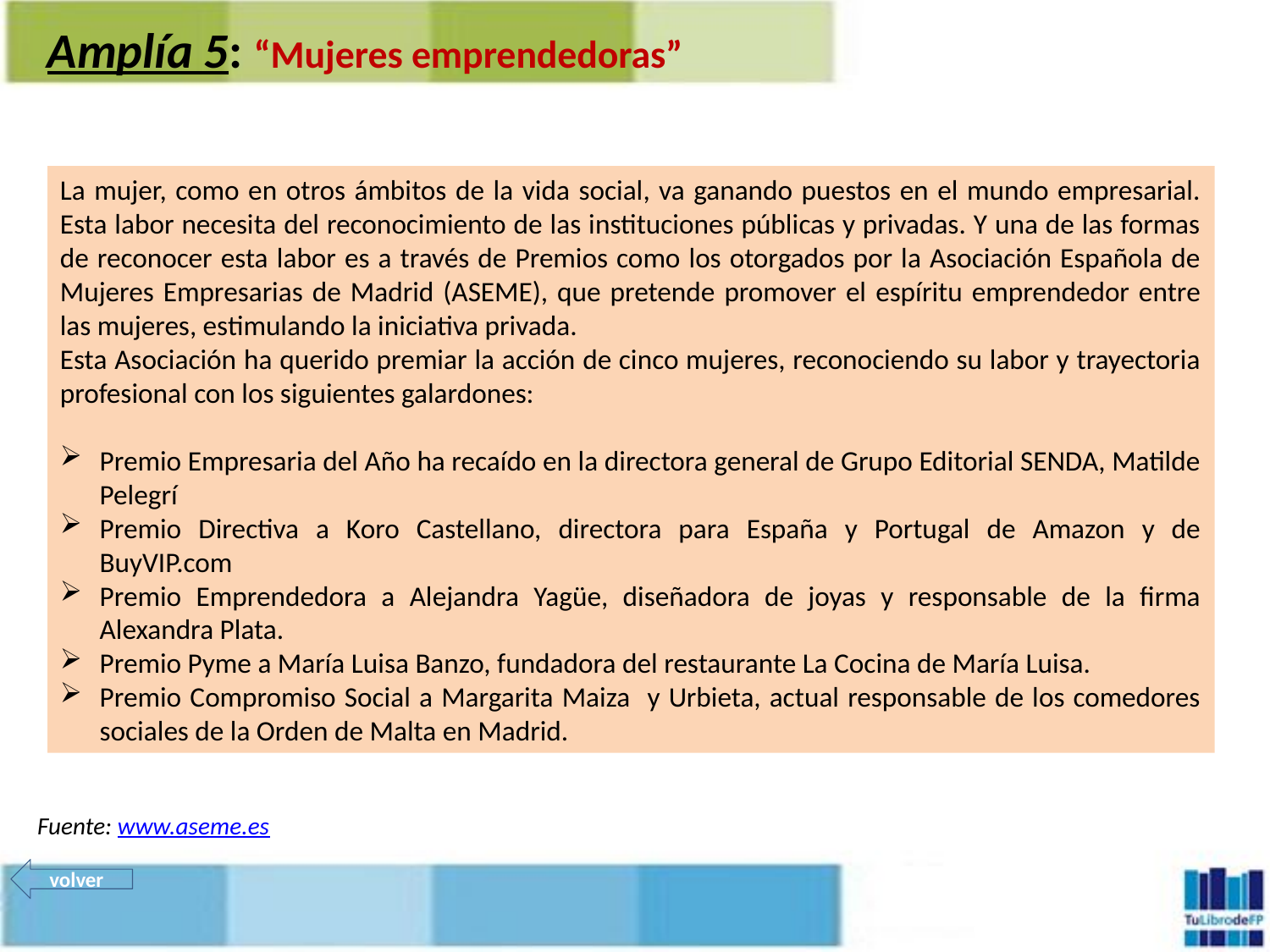

Amplía 5: “Mujeres emprendedoras”
La mujer, como en otros ámbitos de la vida social, va ganando puestos en el mundo empresarial. Esta labor necesita del reconocimiento de las instituciones públicas y privadas. Y una de las formas de reconocer esta labor es a través de Premios como los otorgados por la Asociación Española de Mujeres Empresarias de Madrid (ASEME), que pretende promover el espíritu emprendedor entre las mujeres, estimulando la iniciativa privada.
Esta Asociación ha querido premiar la acción de cinco mujeres, reconociendo su labor y trayectoria profesional con los siguientes galardones:

Premio Empresaria del Año ha recaído en la directora general de Grupo Editorial SENDA, Matilde Pelegrí
Premio Directiva a Koro Castellano, directora para España y Portugal de Amazon y de BuyVIP.com
Premio Emprendedora a Alejandra Yagüe, diseñadora de joyas y responsable de la firma Alexandra Plata.
Premio Pyme a María Luisa Banzo, fundadora del restaurante La Cocina de María Luisa.
Premio Compromiso Social a Margarita Maiza  y Urbieta, actual responsable de los comedores sociales de la Orden de Malta en Madrid.
Fuente: www.aseme.es
volver